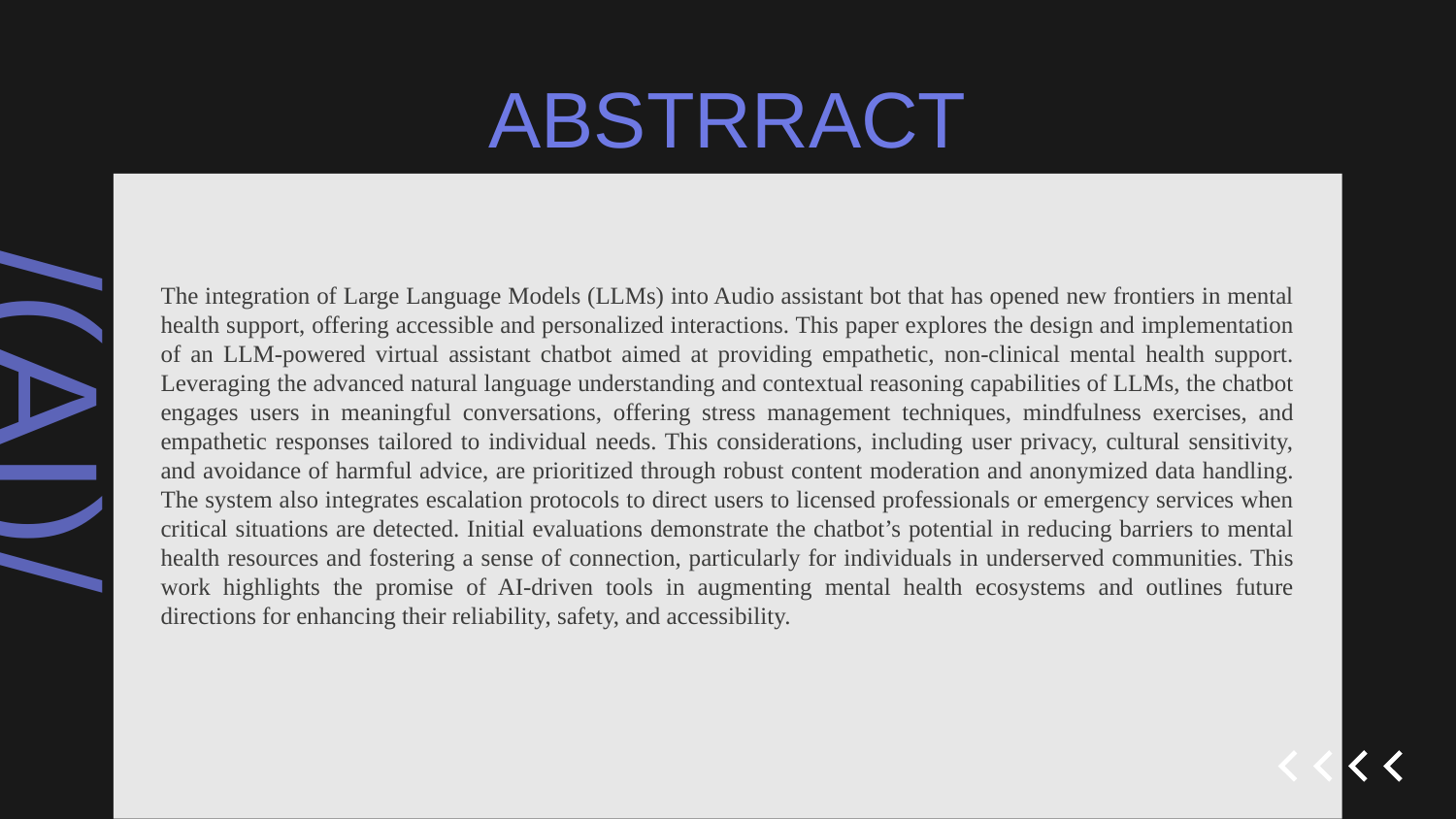

# ABSTRRACT
The integration of Large Language Models (LLMs) into Audio assistant bot that has opened new frontiers in mental health support, offering accessible and personalized interactions. This paper explores the design and implementation of an LLM-powered virtual assistant chatbot aimed at providing empathetic, non-clinical mental health support. Leveraging the advanced natural language understanding and contextual reasoning capabilities of LLMs, the chatbot engages users in meaningful conversations, offering stress management techniques, mindfulness exercises, and empathetic responses tailored to individual needs. This considerations, including user privacy, cultural sensitivity, and avoidance of harmful advice, are prioritized through robust content moderation and anonymized data handling. The system also integrates escalation protocols to direct users to licensed professionals or emergency services when critical situations are detected. Initial evaluations demonstrate the chatbot’s potential in reducing barriers to mental health resources and fostering a sense of connection, particularly for individuals in underserved communities. This work highlights the promise of AI-driven tools in augmenting mental health ecosystems and outlines future directions for enhancing their reliability, safety, and accessibility.